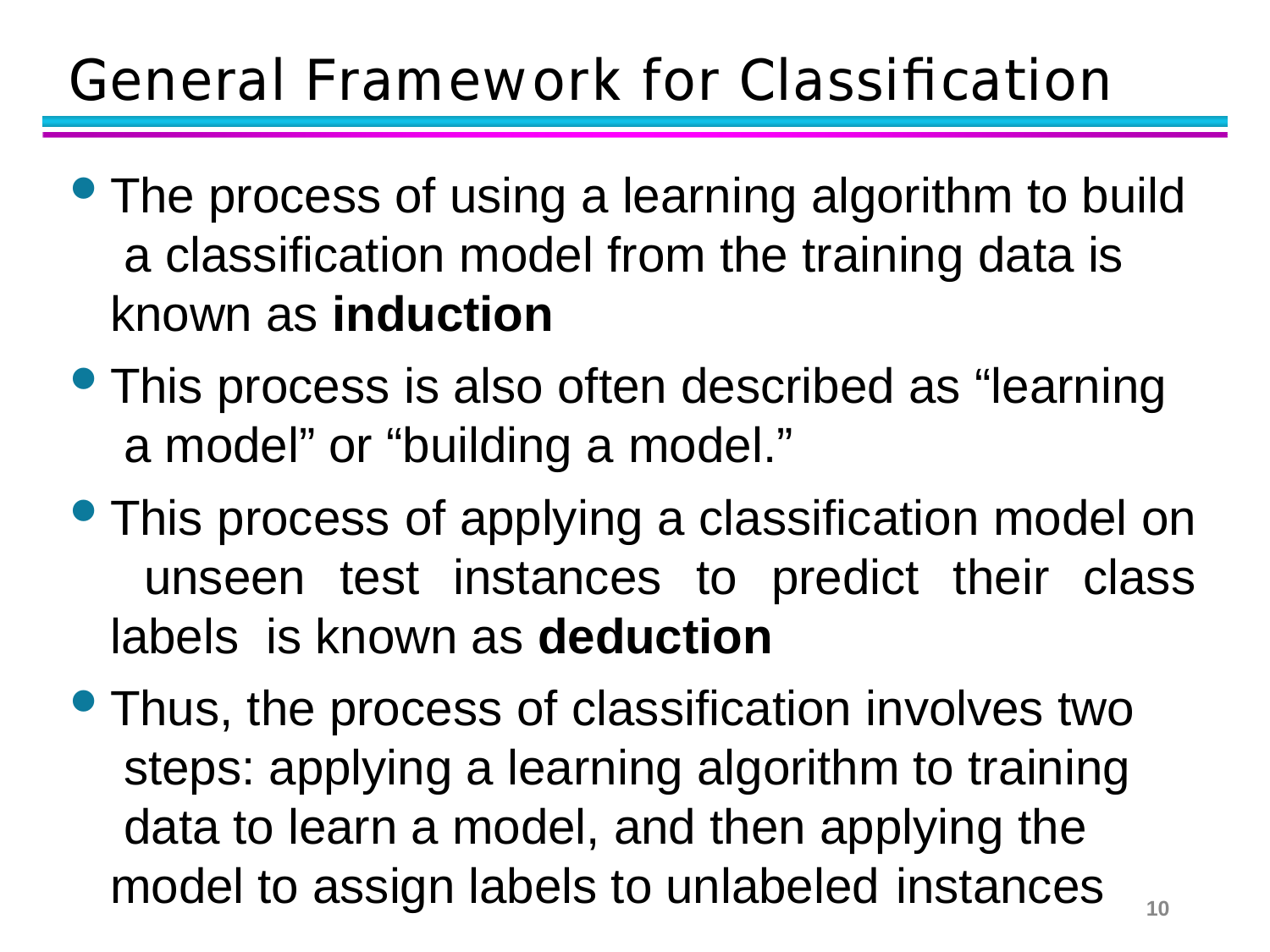

# General Framework for Classification

The process of using a learning algorithm to build  a classification model from the training data is  known as induction
This process is also often described as “learning  a model” or “building a model.”
This process of applying a classification model on  unseen test instances to predict their class labels  is known as deduction
Thus, the process of classification involves two  steps: applying a learning algorithm to training  data to learn a model, and then applying the  model to assign labels to unlabeled instances
10